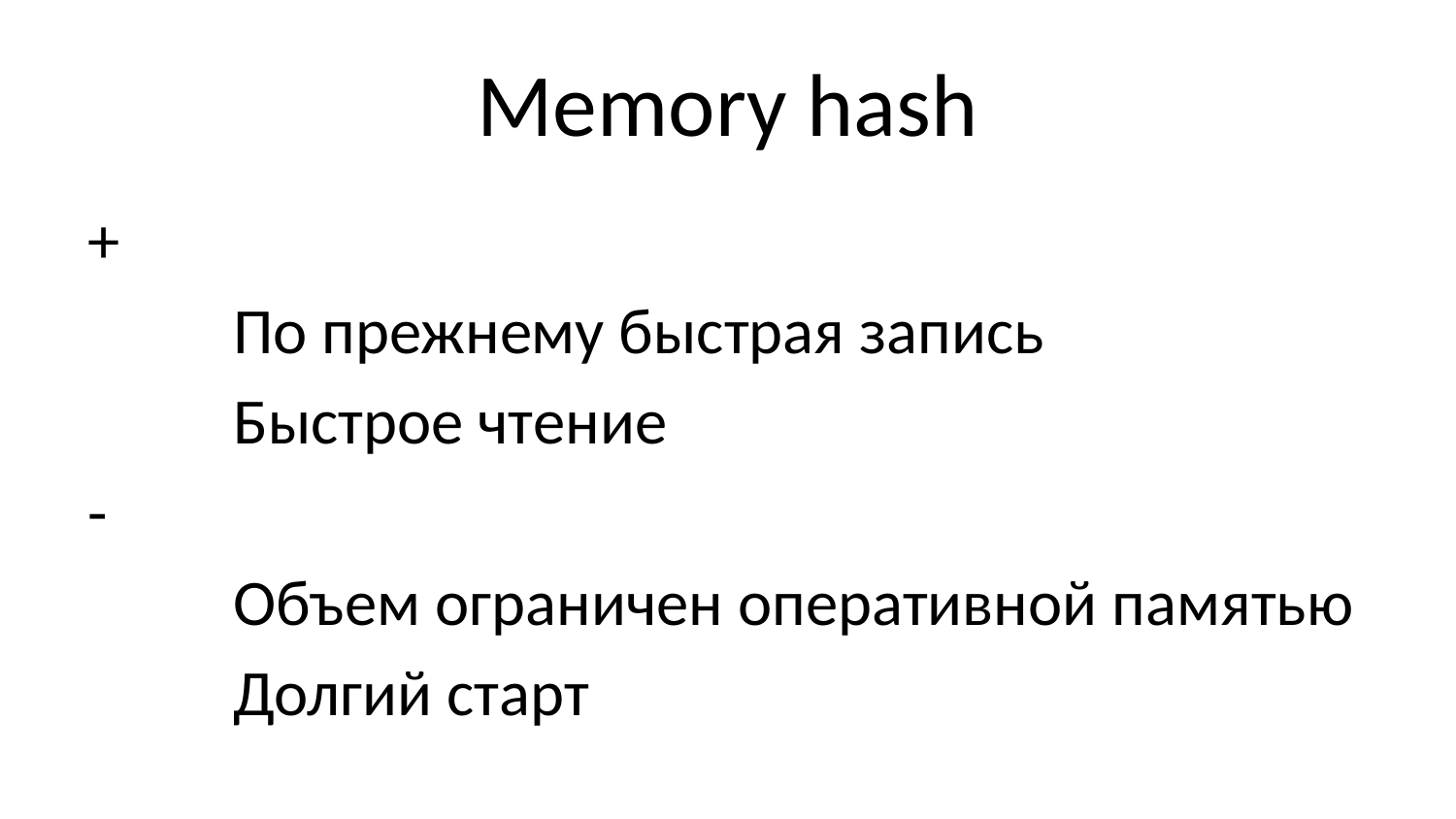

# Memory hash
+
	По прежнему быстрая запись
	Быстрое чтение
-
	Объем ограничен оперативной памятью
	Долгий старт